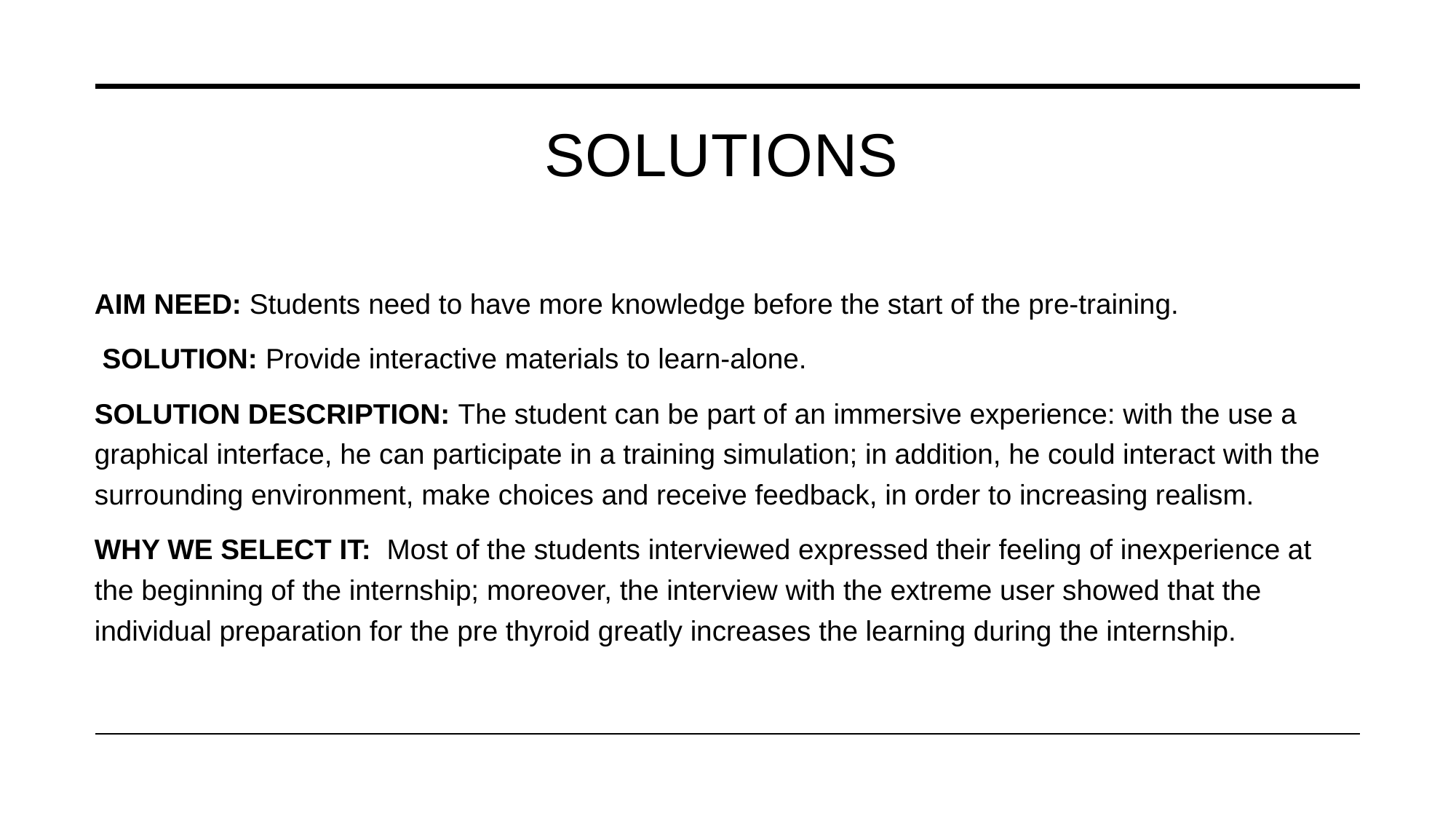

# SOLUTIONS
AIM NEED: Students need to have more knowledge before the start of the pre-training.
 SOLUTION: Provide interactive materials to learn-alone.
SOLUTION DESCRIPTION: The student can be part of an immersive experience: with the use a graphical interface, he can participate in a training simulation; in addition, he could interact with the surrounding environment, make choices and receive feedback, in order to increasing realism.
WHY WE SELECT IT:  Most of the students interviewed expressed their feeling of inexperience at the beginning of the internship; moreover, the interview with the extreme user showed that the individual preparation for the pre thyroid greatly increases the learning during the internship.